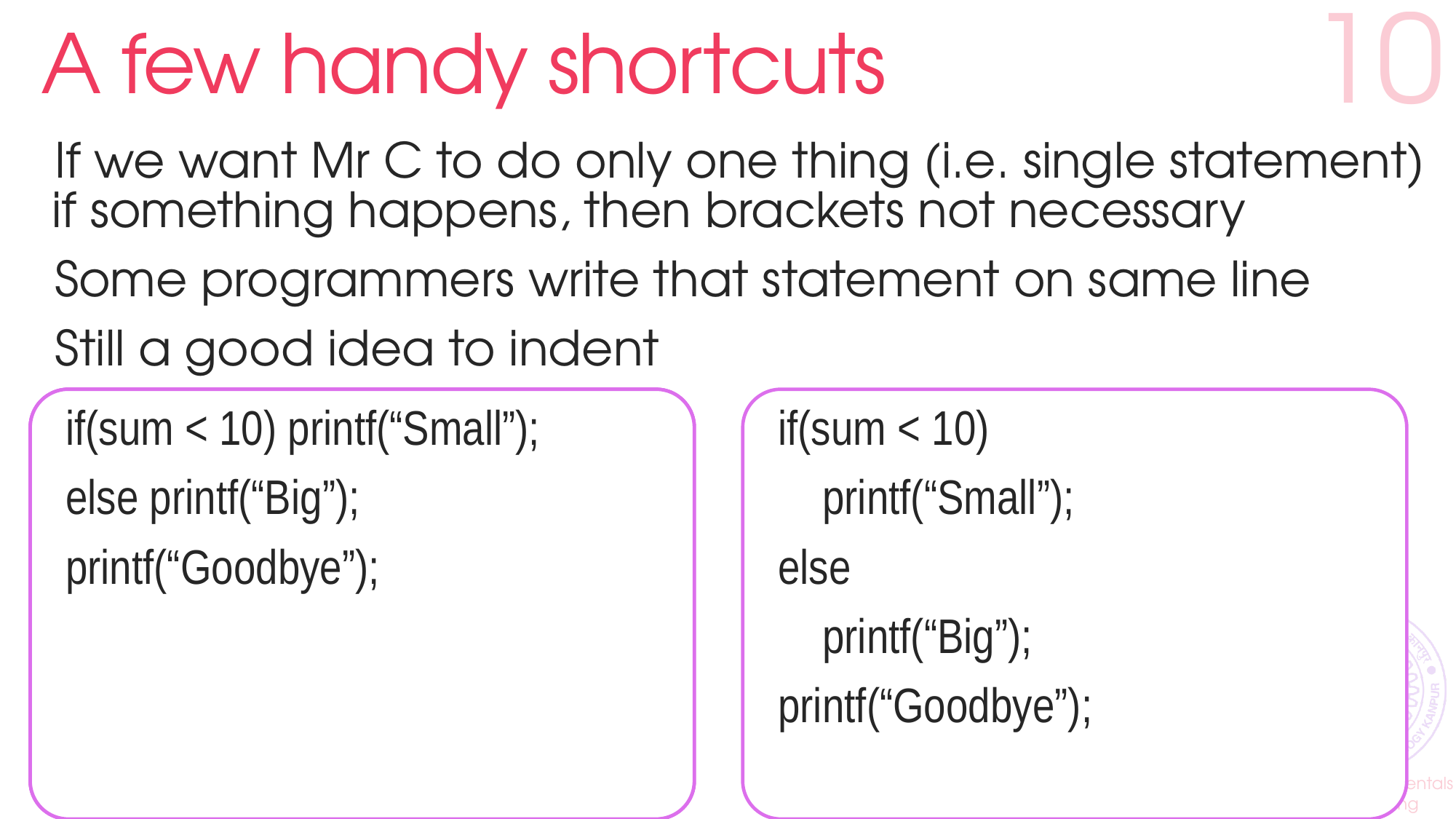

# A few handy shortcuts
10
If we want Mr C to do only one thing (i.e. single statement) if something happens, then brackets not necessary
Some programmers write that statement on same line
Still a good idea to indent

if(sum < 10){
    printf(“Small”);
}else{
    printf(“Big”);
}
printf(“Goodbye”);
if(sum < 10)
    printf(“Small”);
else
    printf(“Big”);
printf(“Goodbye”);
if(sum < 10) printf(“Small”);
else printf(“Big”);
printf(“Goodbye”);
if(sum < 10)
    printf(“Small”);
else
    printf(“Big”);
printf(“Goodbye”);